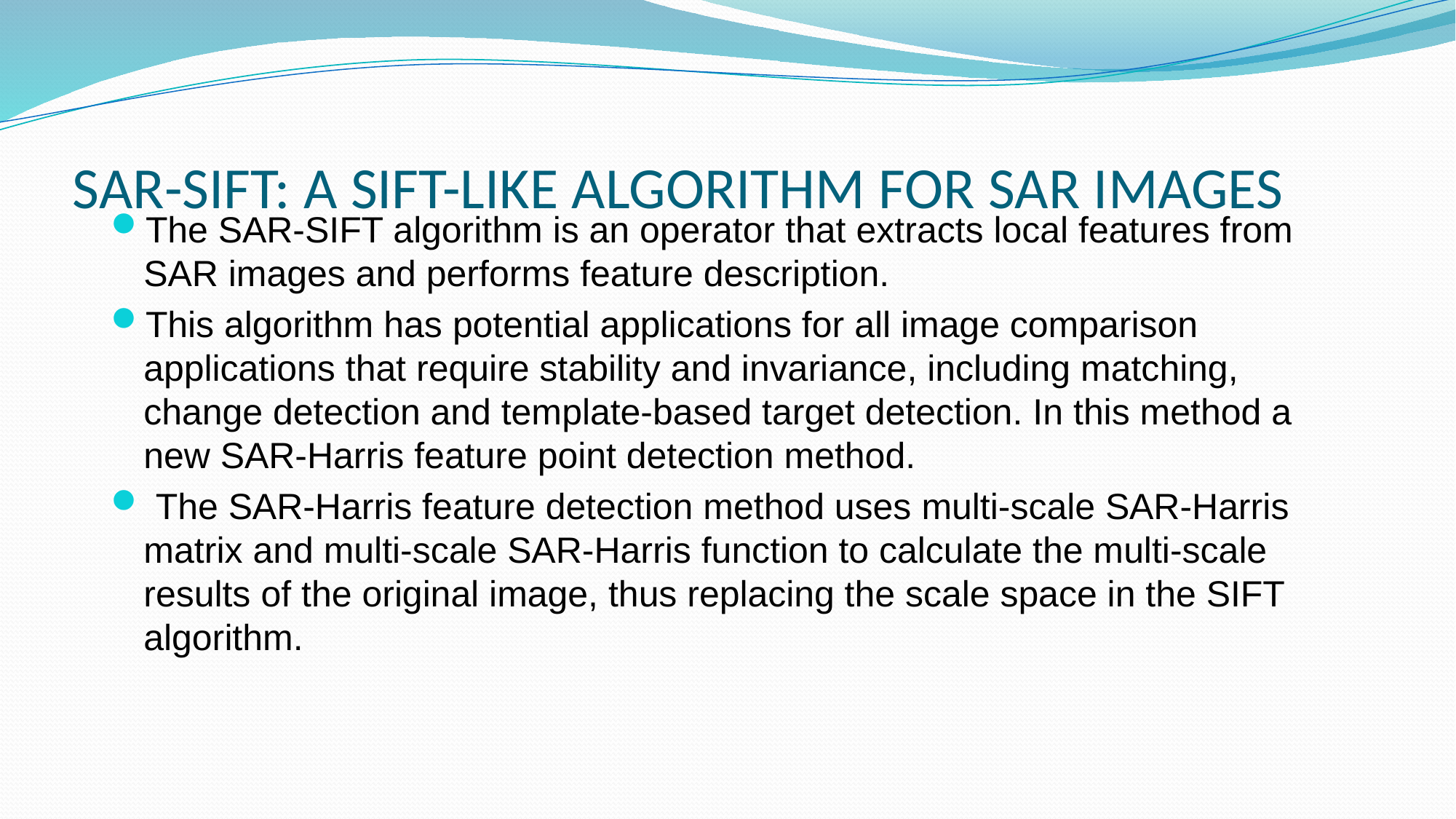

# SAR-SIFT: A SIFT-LIKE ALGORITHM FOR SAR IMAGES
The SAR-SIFT algorithm is an operator that extracts local features from SAR images and performs feature description.
This algorithm has potential applications for all image comparison applications that require stability and invariance, including matching, change detection and template-based target detection. In this method a new SAR-Harris feature point detection method.
 The SAR-Harris feature detection method uses multi-scale SAR-Harris matrix and multi-scale SAR-Harris function to calculate the multi-scale results of the original image, thus replacing the scale space in the SIFT algorithm.